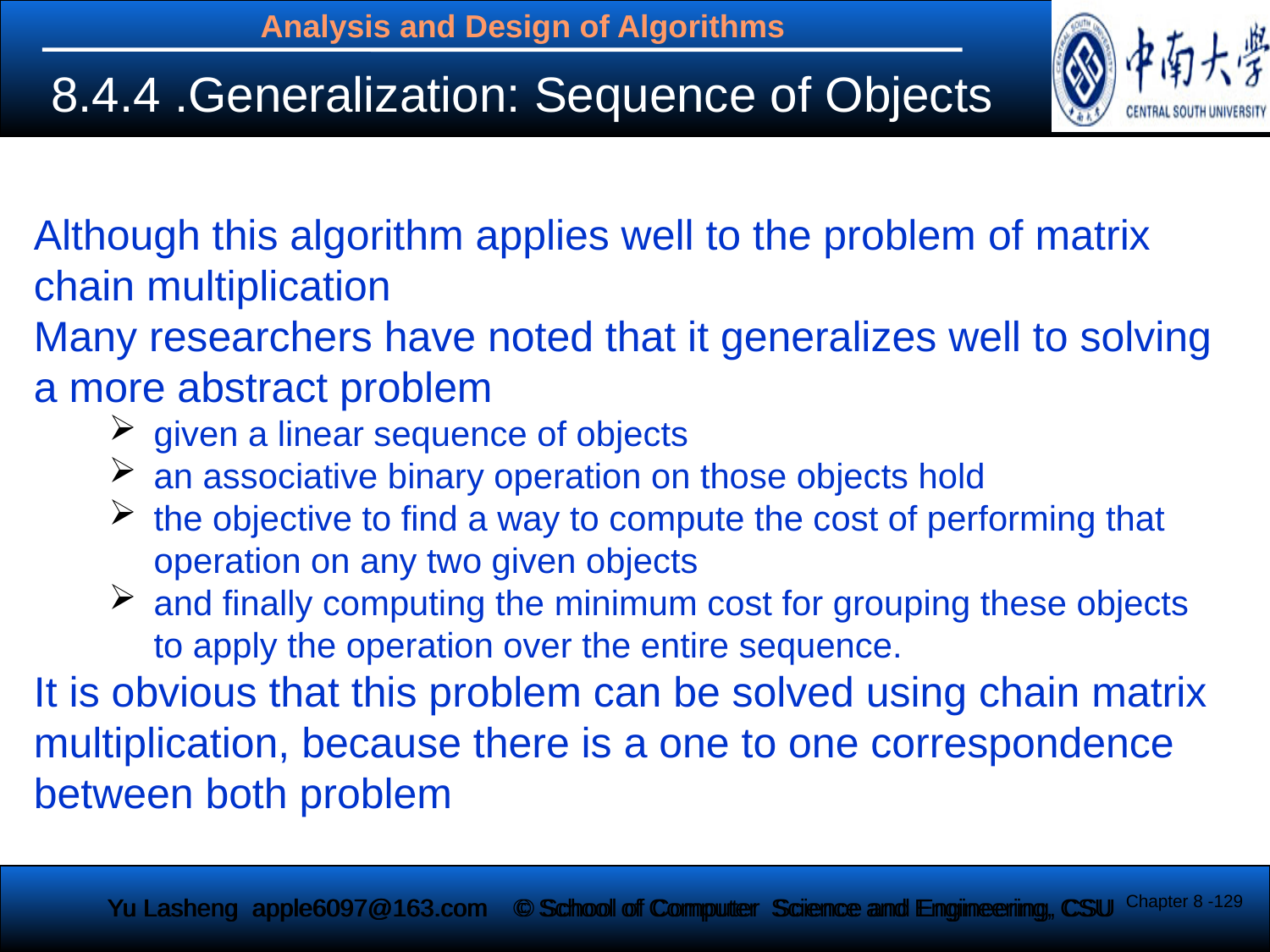

8.4.4 .Generalization: Sequence of Objects
Although this algorithm applies well to the problem of matrix chain multiplication
Many researchers have noted that it generalizes well to solving a more abstract problem
given a linear sequence of objects
an associative binary operation on those objects hold
the objective to find a way to compute the cost of performing that operation on any two given objects
and finally computing the minimum cost for grouping these objects to apply the operation over the entire sequence.
It is obvious that this problem can be solved using chain matrix multiplication, because there is a one to one correspondence between both problem
Chapter 8 -129
Yu Lasheng  apple6097@163.com

© School of Computer  Science and Engineering, CSU